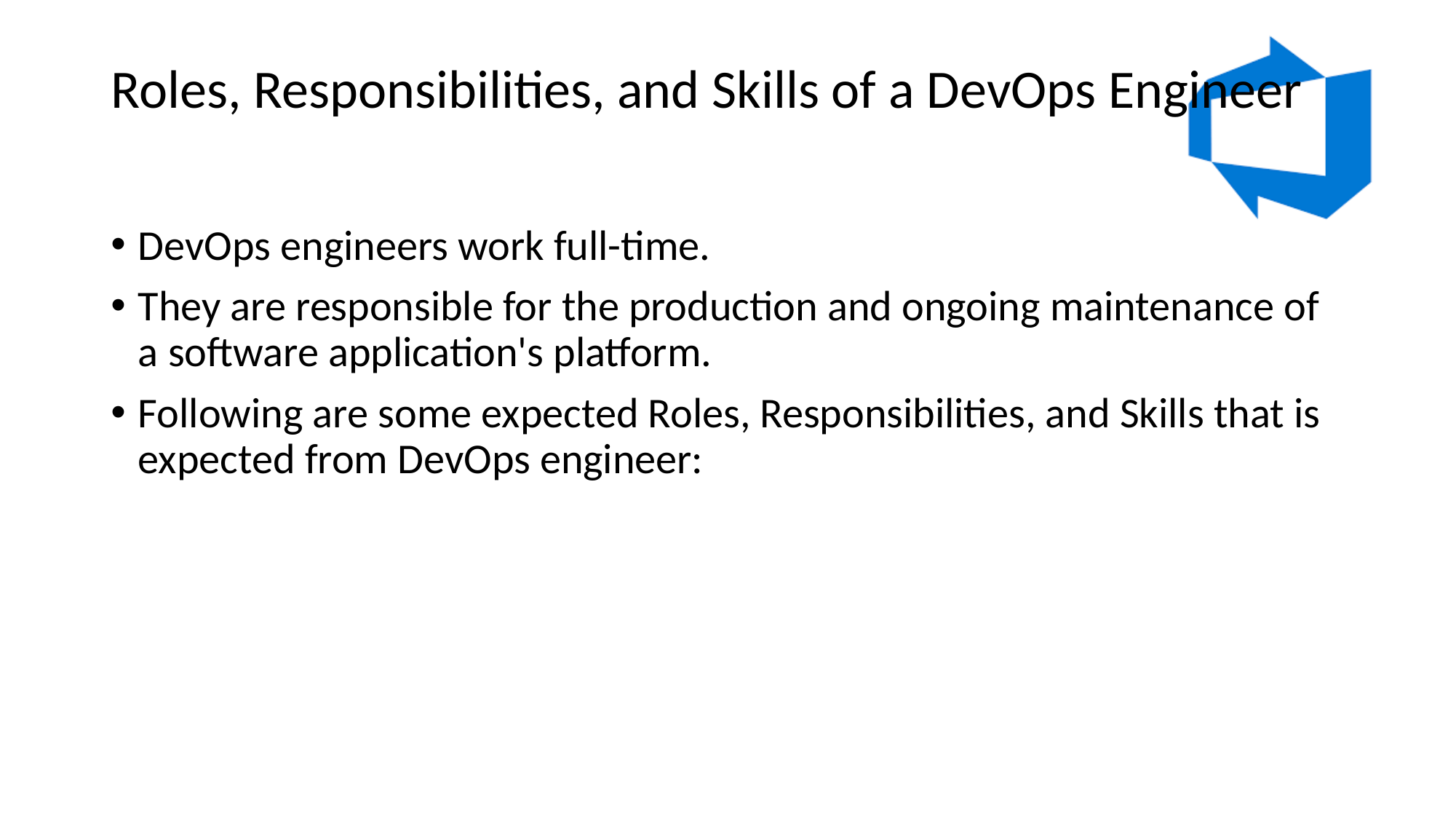

# Roles, Responsibilities, and Skills of a DevOps Engineer
DevOps engineers work full-time.
They are responsible for the production and ongoing maintenance of a software application's platform.
Following are some expected Roles, Responsibilities, and Skills that is expected from DevOps engineer: